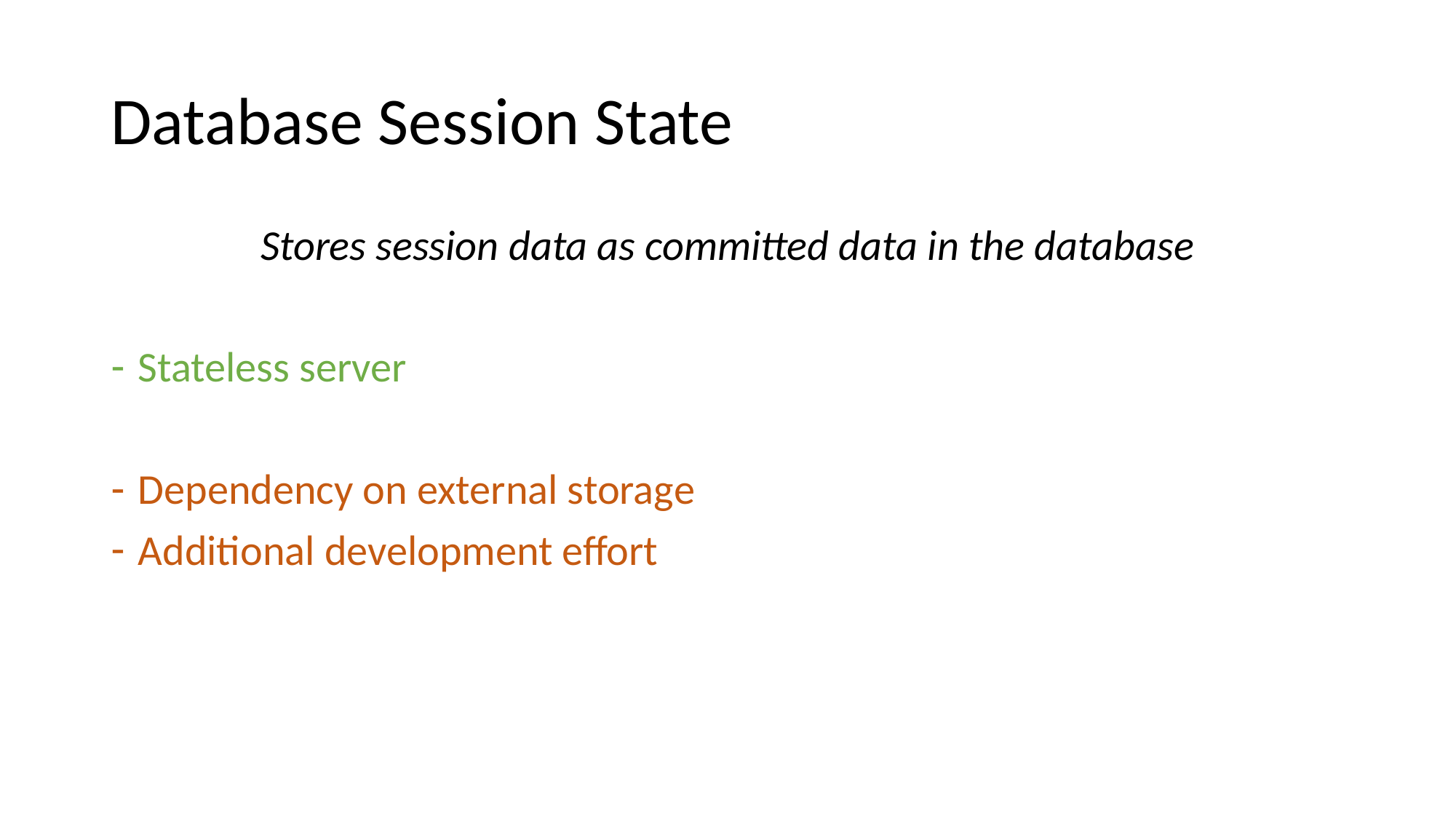

# Database Session State
Stores session data as committed data in the database

Stateless server

Dependency on external storage
Additional development effort